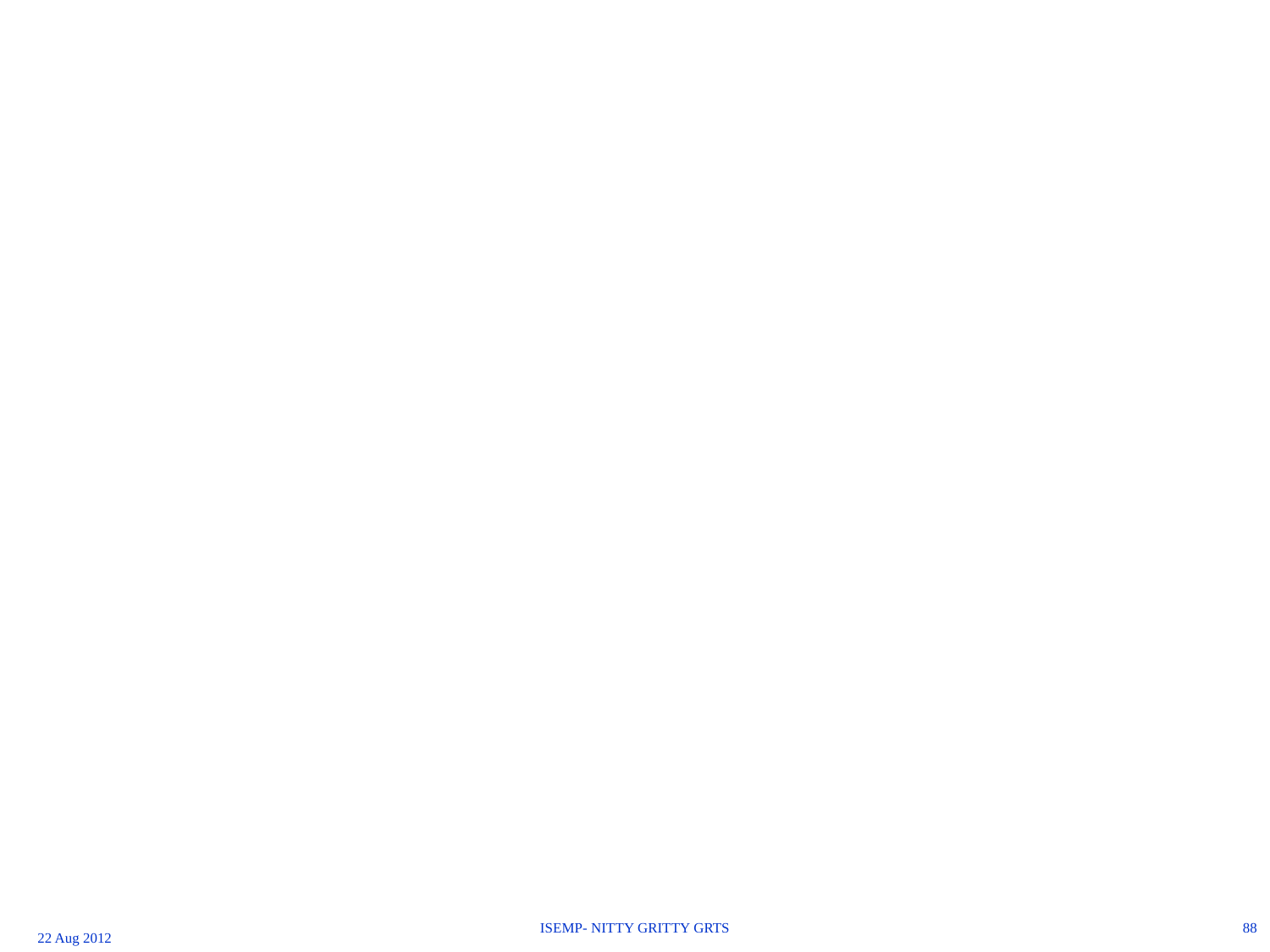

ISEMP- NITTY GRITTY GRTS
88
22 Aug 2012